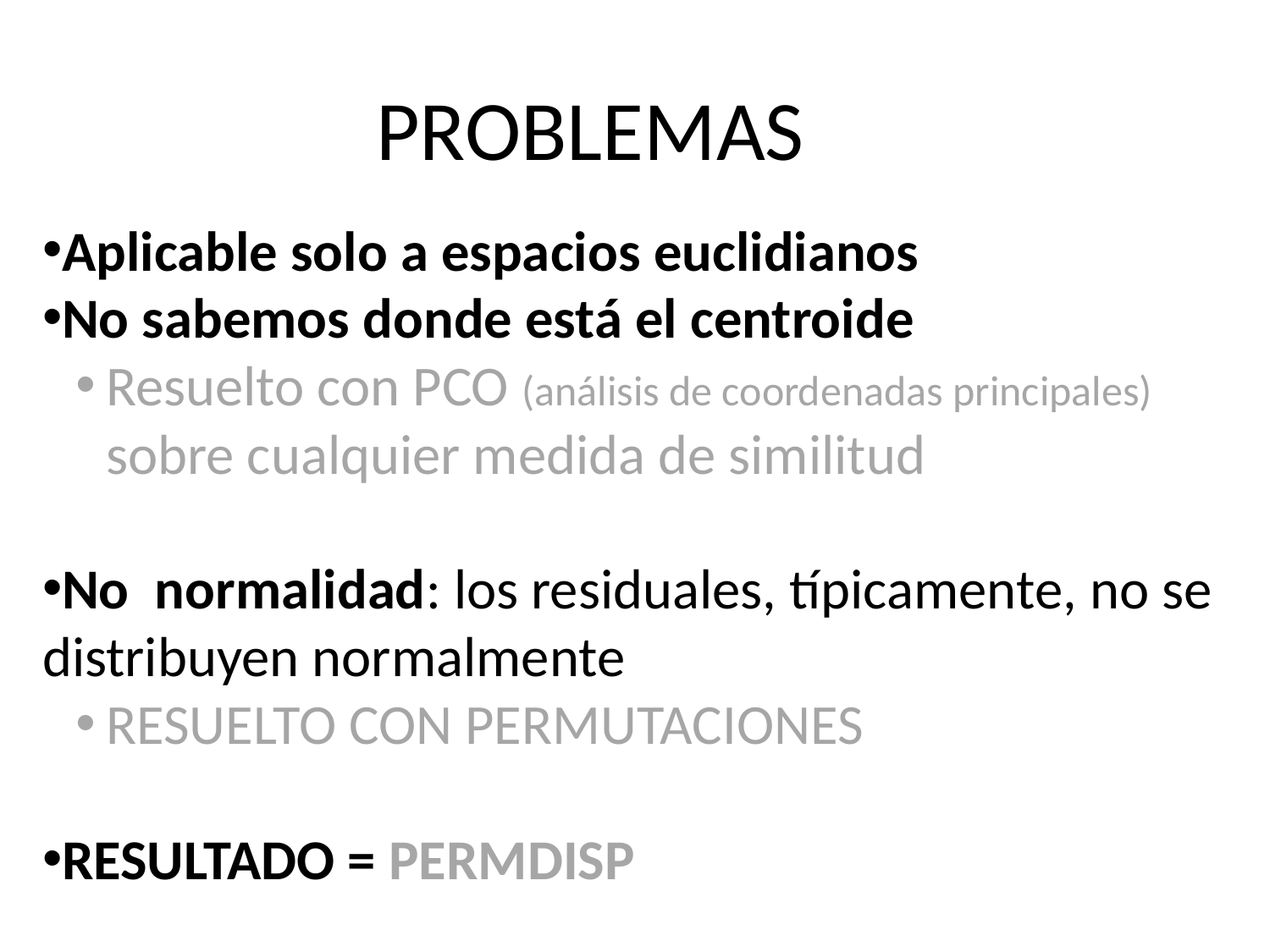

PROBLEMAS
Aplicable solo a espacios euclidianos
No sabemos donde está el centroide
Resuelto con PCO (análisis de coordenadas principales) sobre cualquier medida de similitud

No  normalidad: los residuales, típicamente, no se distribuyen normalmente
RESUELTO CON PERMUTACIONES

RESULTADO = PERMDISP